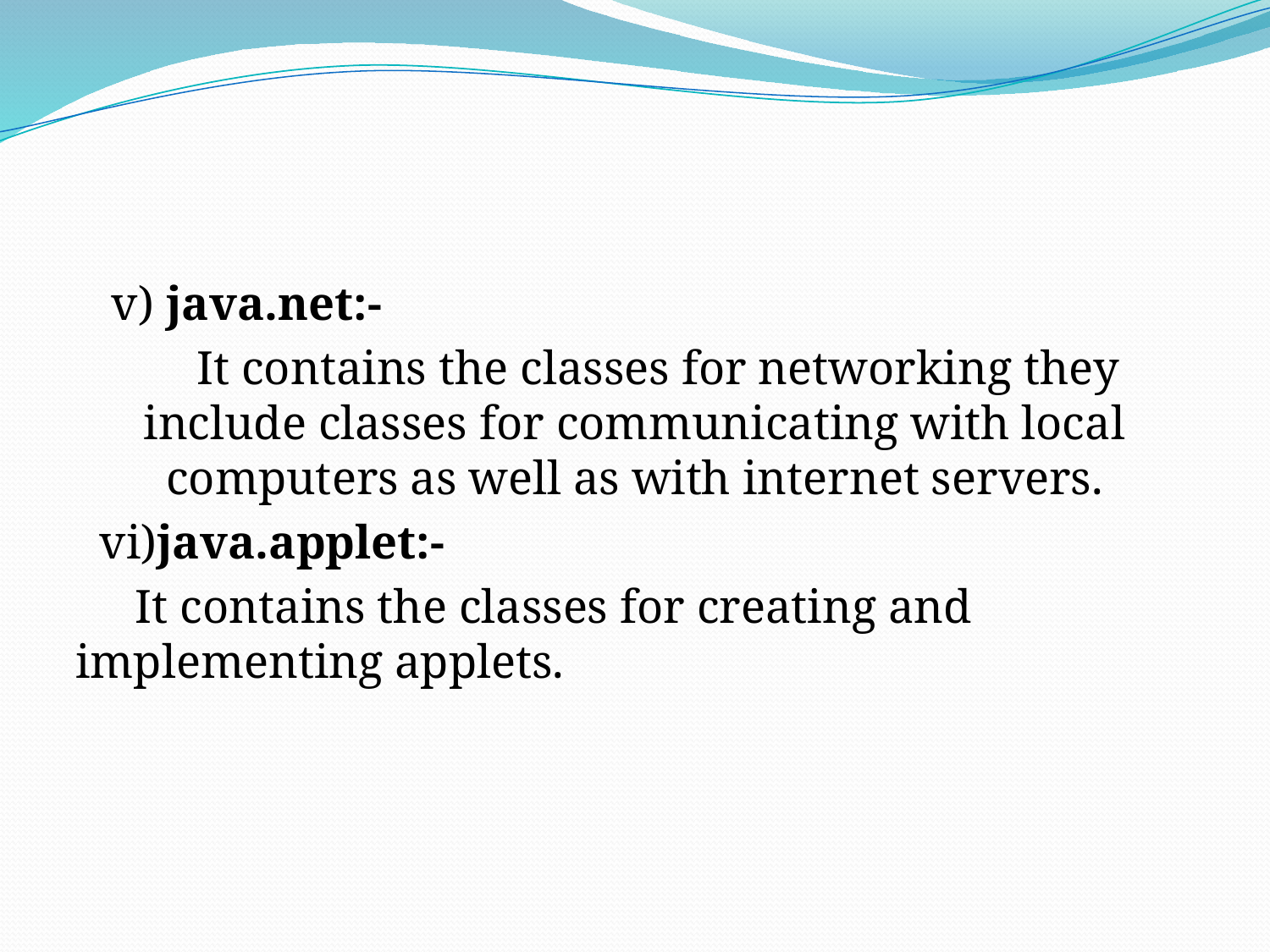

#
   v) java.net:-
    It contains the classes for networking they include classes for communicating with local computers as well as with internet servers.
  vi)java.applet:-
     It contains the classes for creating and     	implementing applets.